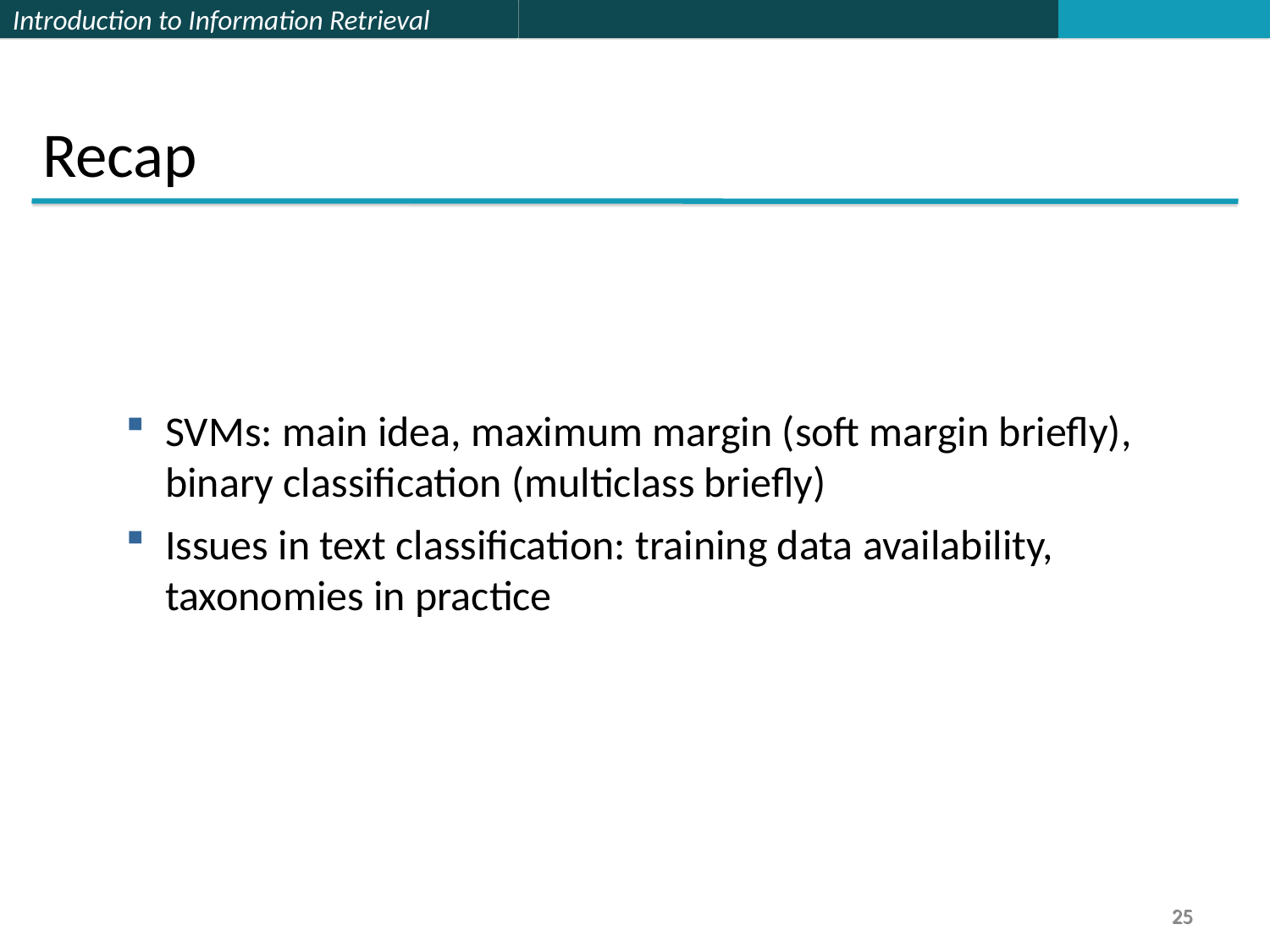

Recap

SVMs: main idea, maximum margin (soft margin briefly), binary classification (multiclass briefly)
Issues in text classification: training data availability, taxonomies in practice
25
25